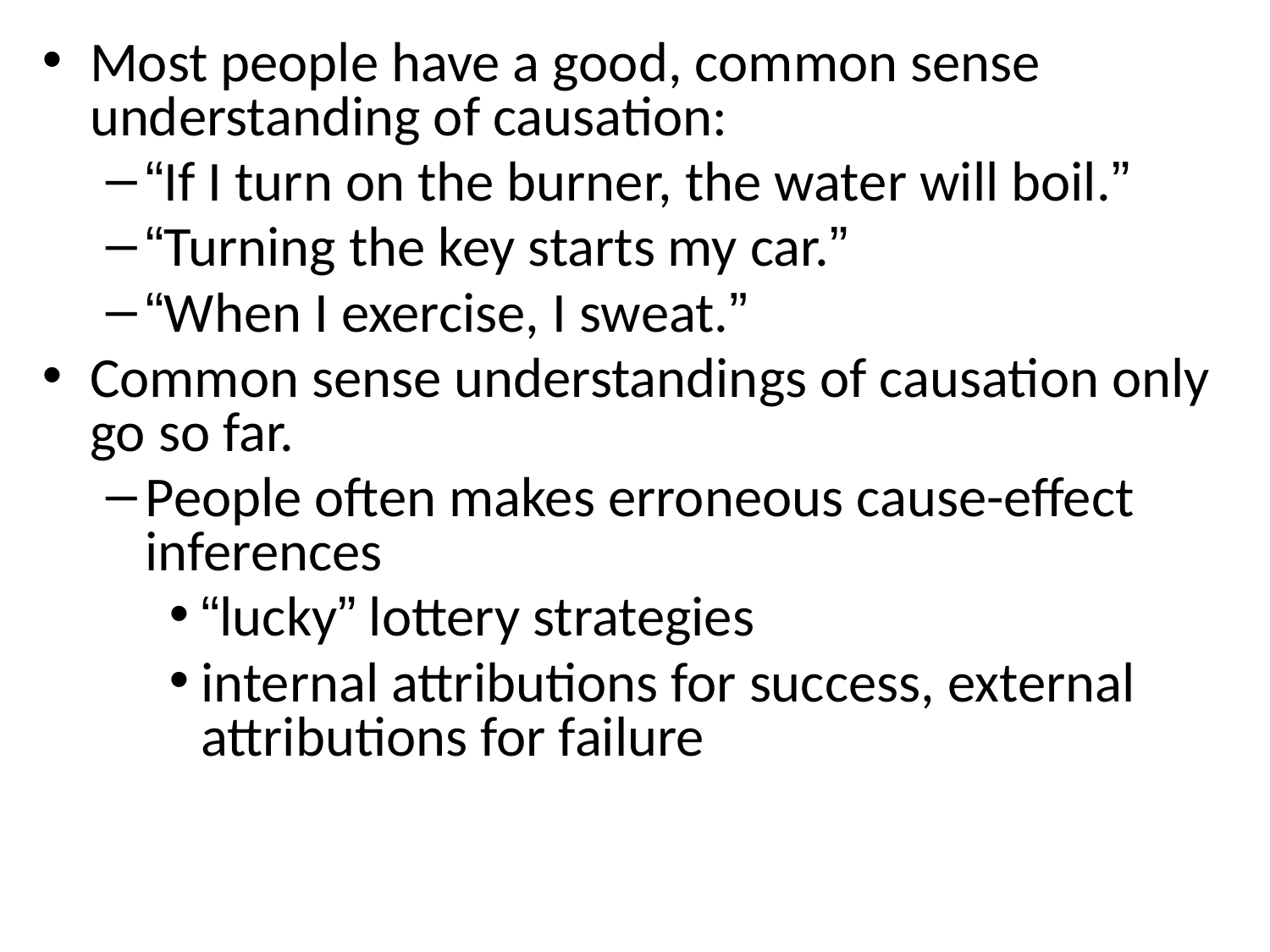

Most people have a good, common sense understanding of causation:
“If I turn on the burner, the water will boil.”
“Turning the key starts my car.”
“When I exercise, I sweat.”
Common sense understandings of causation only go so far.
People often makes erroneous cause-effect inferences
“lucky” lottery strategies
internal attributions for success, external attributions for failure